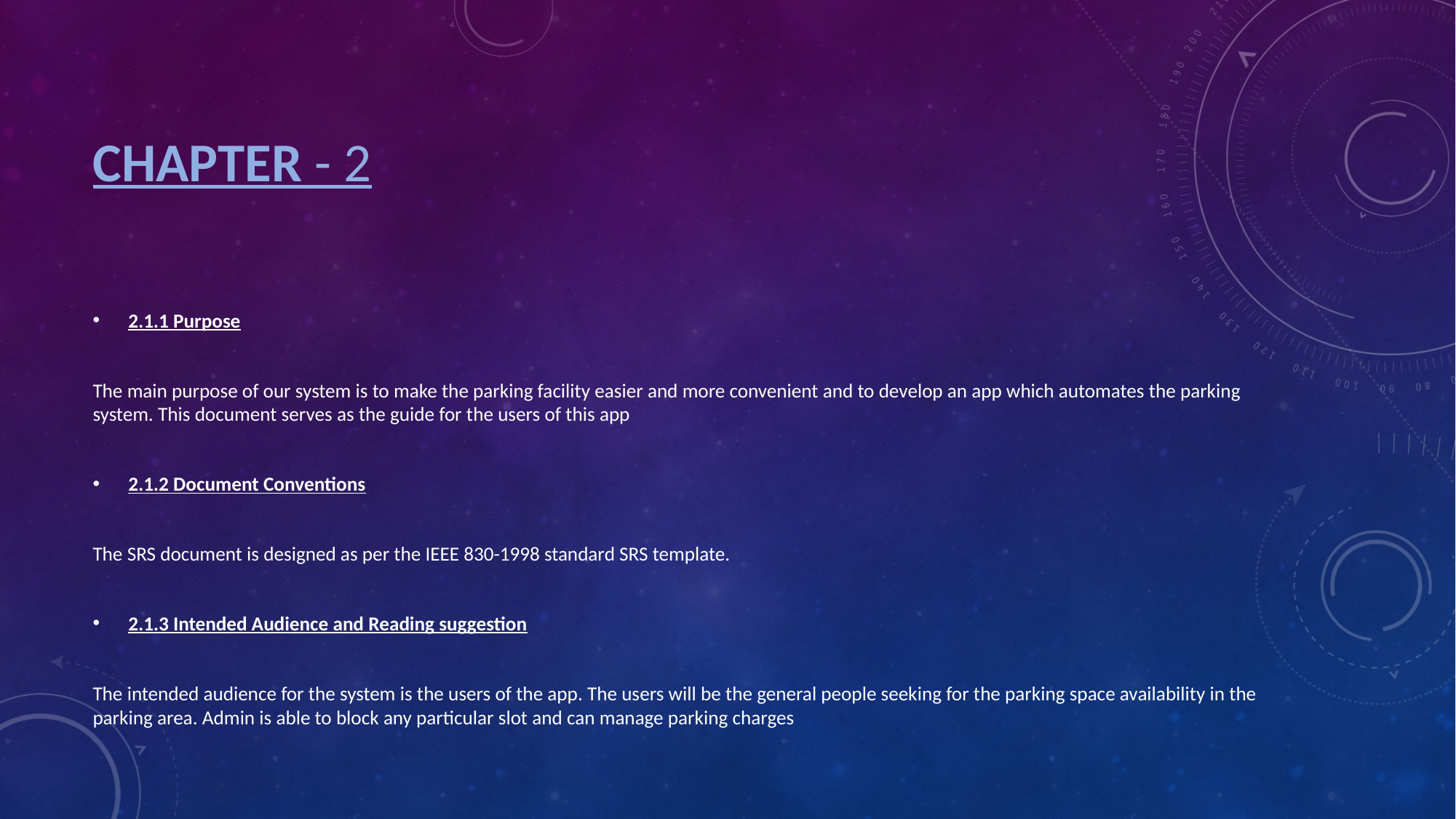

# CHAPTER - 2
2.1.1 Purpose

The main purpose of our system is to make the parking facility easier and more convenient and to develop an app which automates the parking system. This document serves as the guide for the users of this app

2.1.2 Document Conventions

The SRS document is designed as per the IEEE 830-1998 standard SRS template.

2.1.3 Intended Audience and Reading suggestion

The intended audience for the system is the users of the app. The users will be the general people seeking for the parking space availability in the parking area. Admin is able to block any particular slot and can manage parking charges